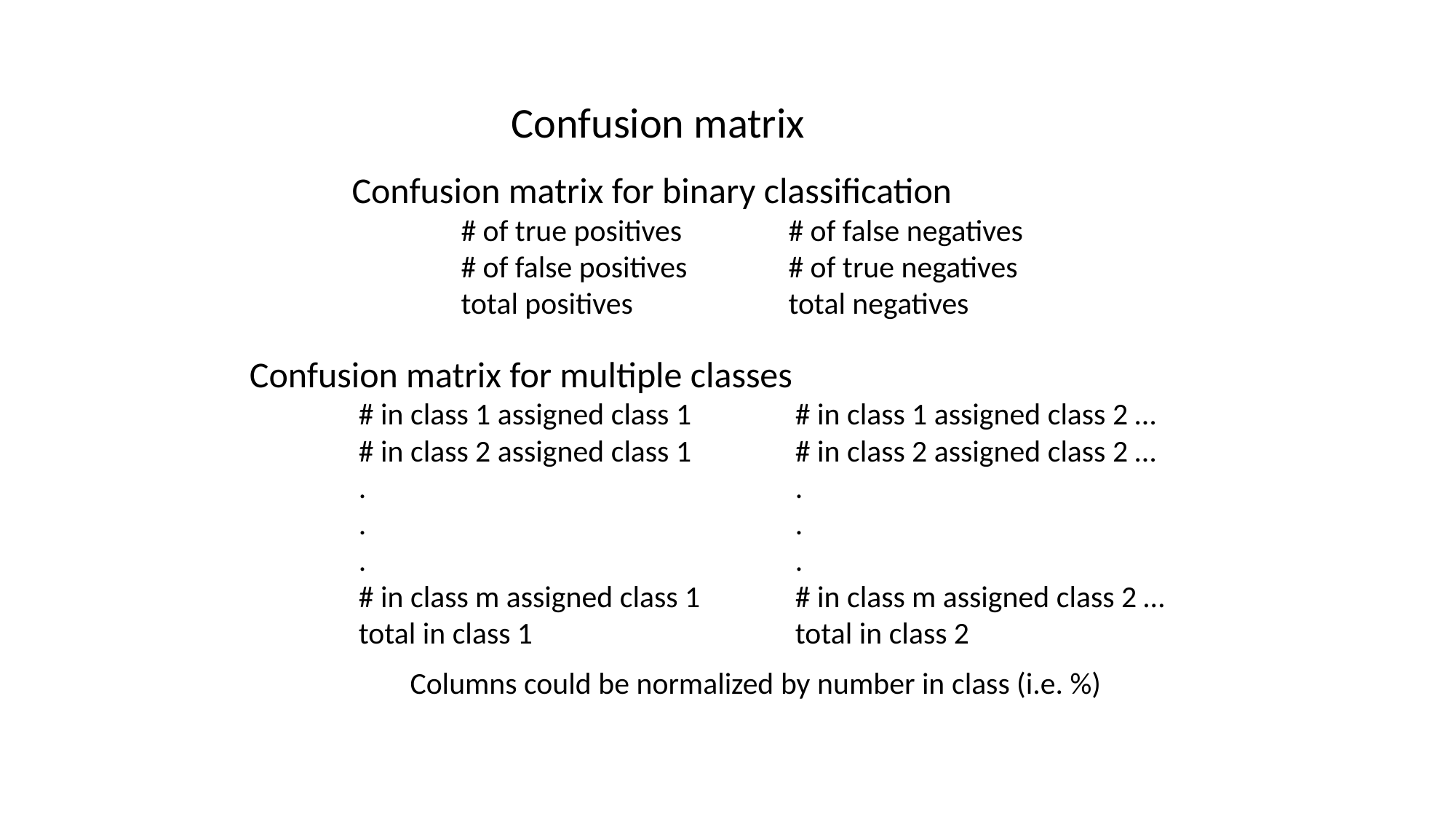

Confusion matrix
Confusion matrix for binary classification
	# of true positives	# of false negatives
	# of false positives	# of true negatives
	total positives		total negatives
Confusion matrix for multiple classes
	# in class 1 assigned class 1	# in class 1 assigned class 2 …
	# in class 2 assigned class 1 	# in class 2 assigned class 2 …	.				.
	.				.
	.				.
	# in class m assigned class 1	# in class m assigned class 2 …
	total in class 1			total in class 2
Columns could be normalized by number in class (i.e. %)